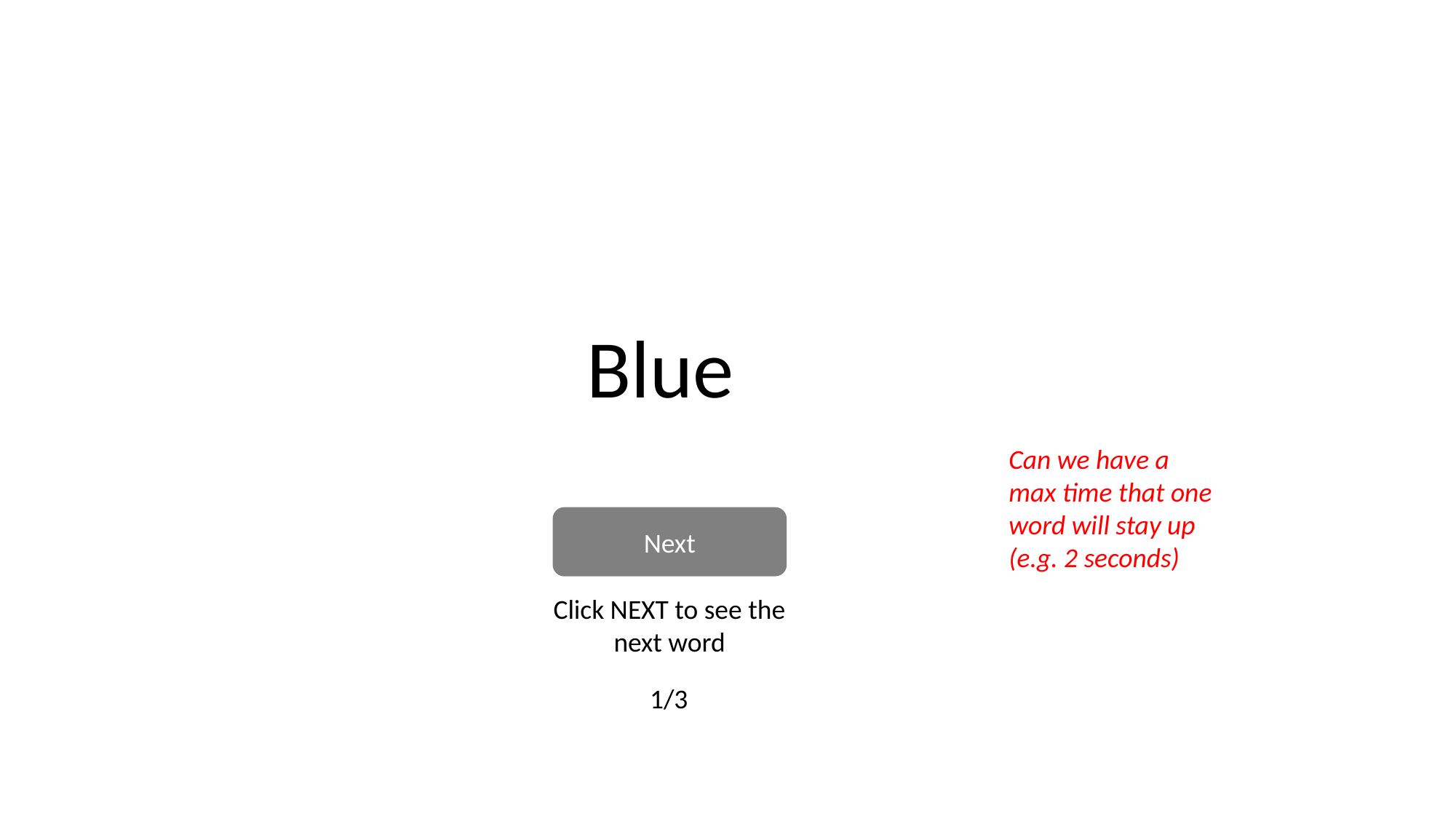

Blue
Can we have a max time that one word will stay up (e.g. 2 seconds)
Next
Click NEXT to see the next word
1/3